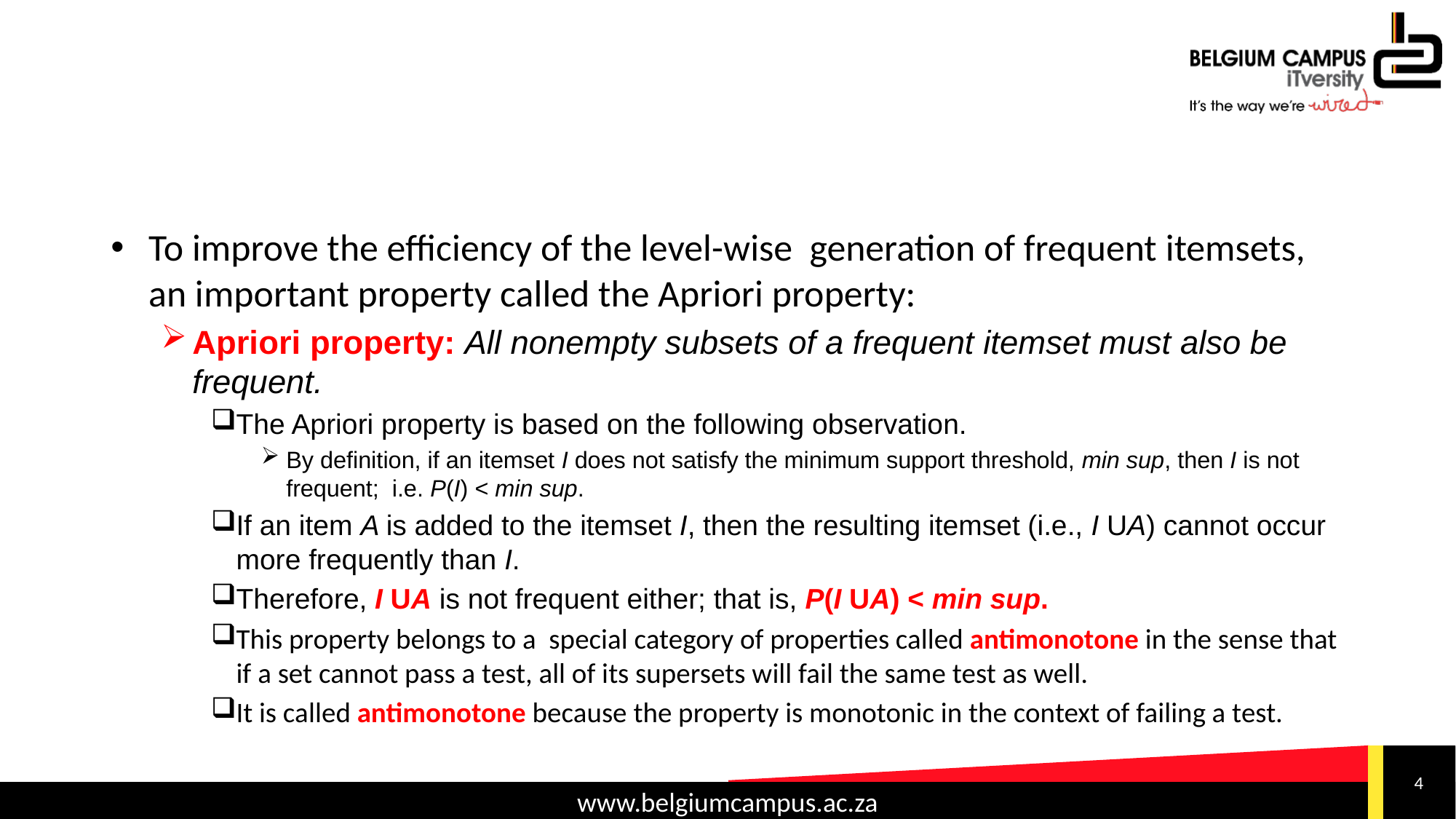

#
To improve the efficiency of the level-wise  generation of frequent itemsets, an important property called the Apriori property:
Apriori property: All nonempty subsets of a frequent itemset must also be frequent.
The Apriori property is based on the following observation.
By definition, if an itemset I does not satisfy the minimum support threshold, min sup, then I is not frequent;  i.e. P(I) < min sup.
If an item A is added to the itemset I, then the resulting itemset (i.e., I UA) cannot occur more frequently than I.
Therefore, I UA is not frequent either; that is, P(I UA) < min sup.
This property belongs to a  special category of properties called antimonotone in the sense that if a set cannot pass a test, all of its supersets will fail the same test as well.
It is called antimonotone because the property is monotonic in the context of failing a test.